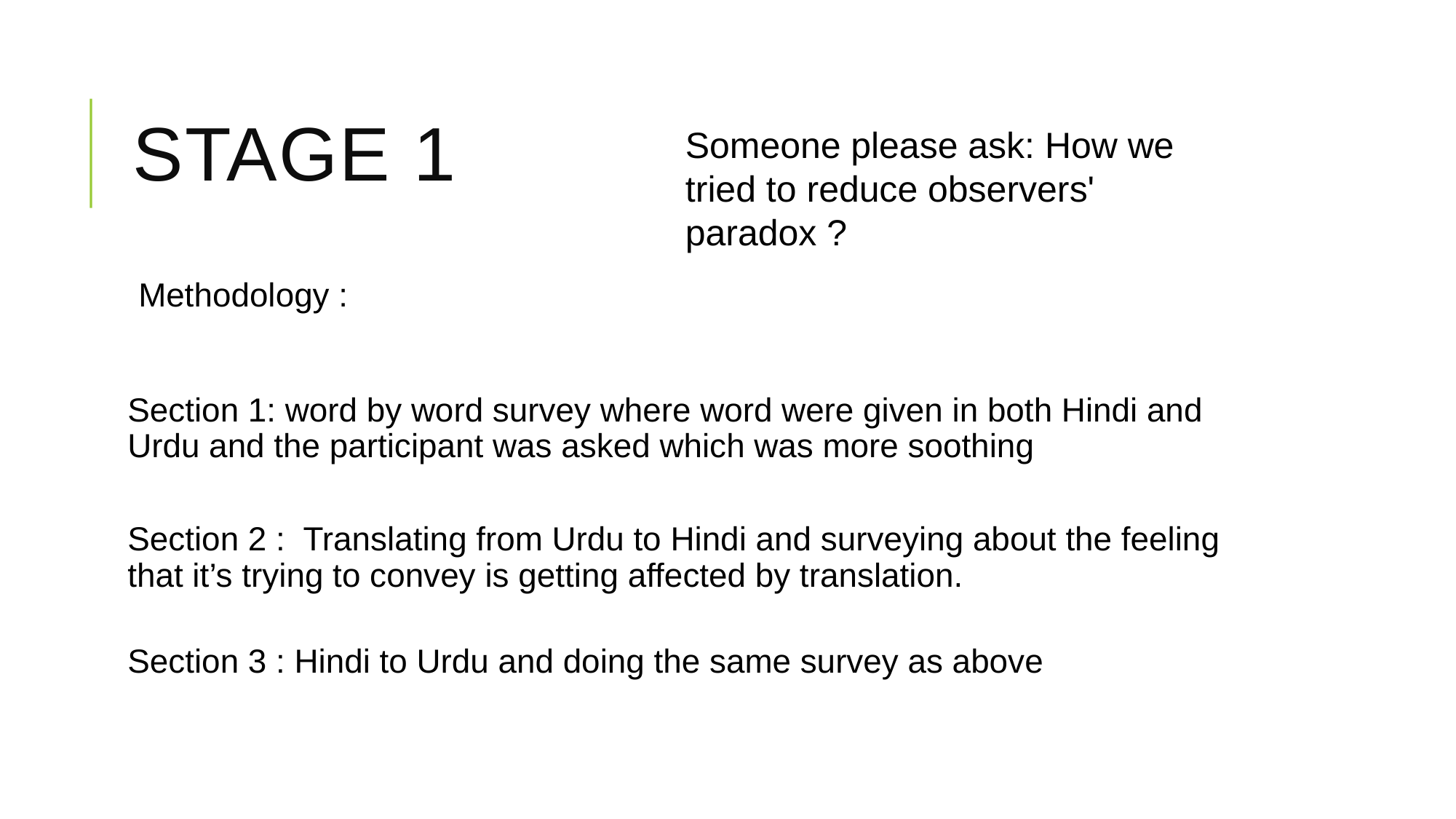

Stage 1
Someone please ask: How we tried to reduce observers' paradox ?

Methodology :

Section 1: word by word survey where word were given in both Hindi and Urdu and the participant was asked which was more soothing
Section 2 :  Translating from Urdu to Hindi and surveying about the feeling that it’s trying to convey is getting affected by translation.
Section 3 : Hindi to Urdu and doing the same survey as above